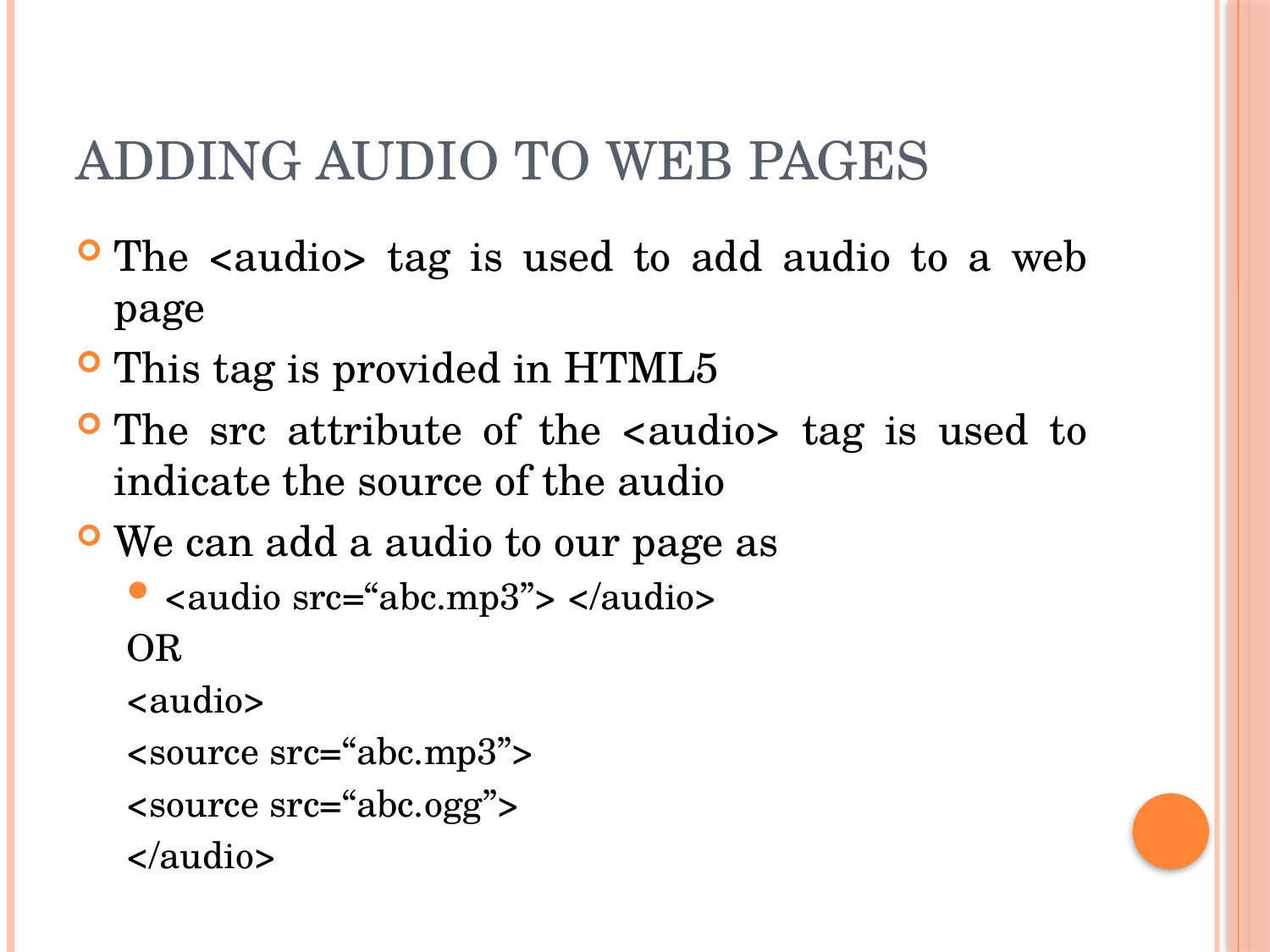

# Adding audio to web pages
The <audio> tag is used to add audio to a web page
This tag is provided in HTML5
The src attribute of the <audio> tag is used to indicate the source of the audio
We can add a audio to our page as
<audio src=“abc.mp3”> </audio>
OR
<audio>
<source src=“abc.mp3”>
<source src=“abc.ogg”>
</audio>